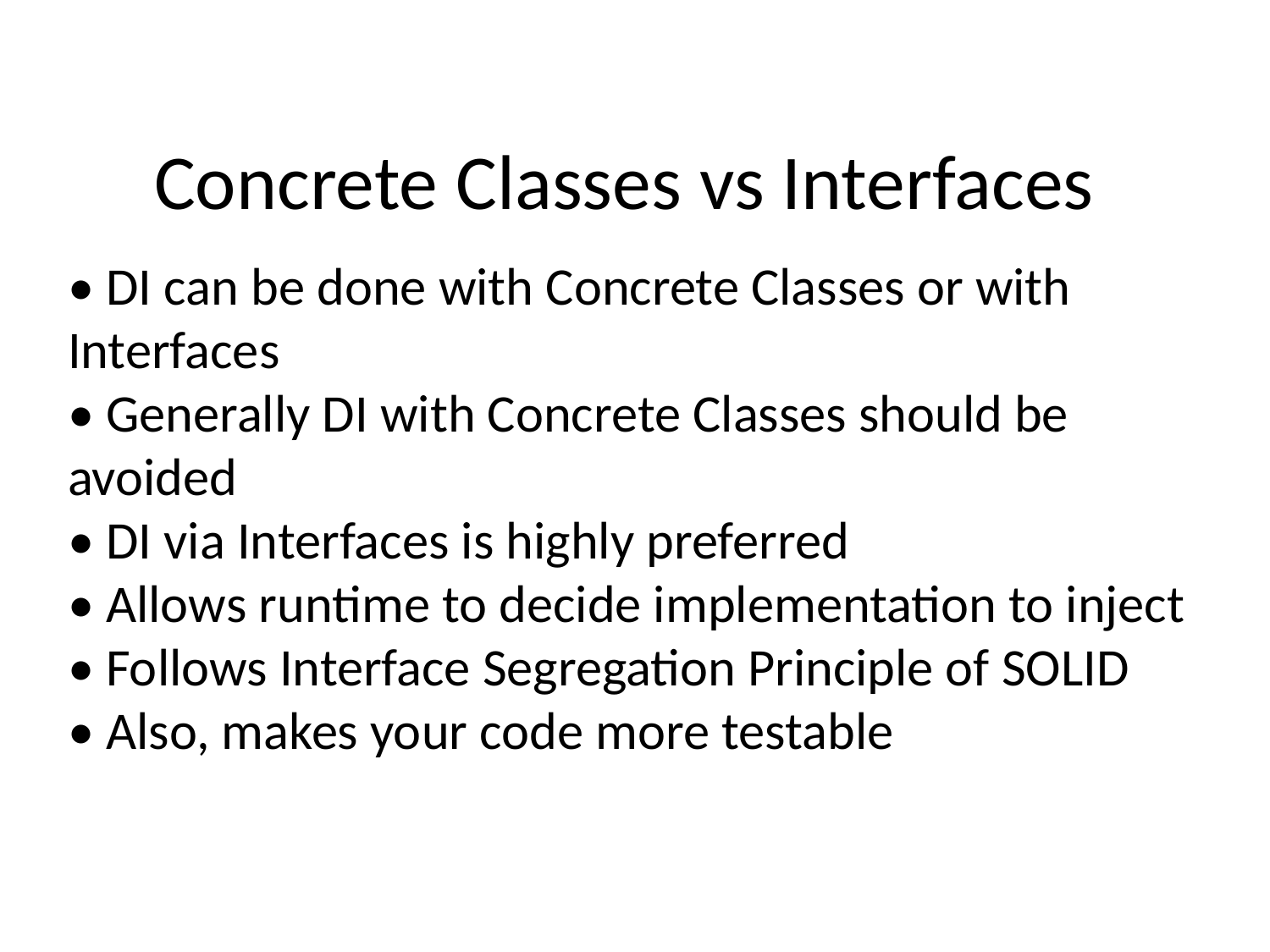

# Concrete Classes vs Interfaces
• DI can be done with Concrete Classes or with Interfaces
• Generally DI with Concrete Classes should be avoided
• DI via Interfaces is highly preferred
• Allows runtime to decide implementation to inject
• Follows Interface Segregation Principle of SOLID
• Also, makes your code more testable